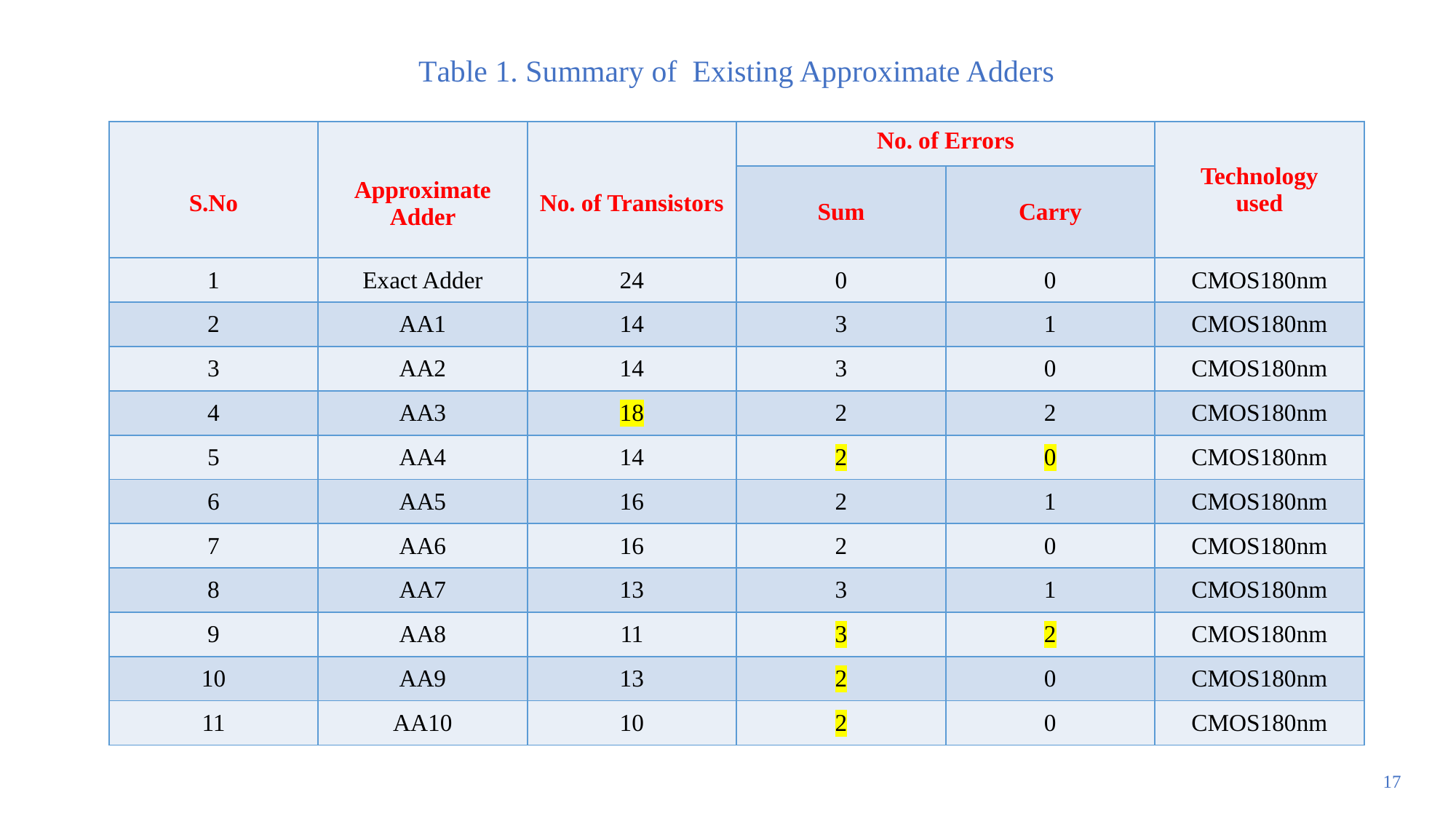

Table 1. Summary of  Existing Approximate Adders
| S.No | Approximate Adder | No. of Transistors | No. of Errors |  | Technology used |
| --- | --- | --- | --- | --- | --- |
|  |  |  | Sum | Carry |  |
| 1 | Exact Adder | 24 | 0 | 0 | CMOS180nm |
| 2 | AA1 | 14 | 3 | 1 | CMOS180nm |
| 3 | AA2 | 14 | 3 | 0 | CMOS180nm |
| 4 | AA3 | 18 | 2 | 2 | CMOS180nm |
| 5 | AA4 | 14 | 2 | 0 | CMOS180nm |
| 6 | AA5 | 16 | 2 | 1 | CMOS180nm |
| 7 | AA6 | 16 | 2 | 0 | CMOS180nm |
| 8 | AA7 | 13 | 3 | 1 | CMOS180nm |
| 9 | AA8 | 11 | 3 | 2 | CMOS180nm |
| 10 | AA9 | 13 | 2 | 0 | CMOS180nm |
| 11 | AA10 | 10 | 2 | 0 | CMOS180nm |
2017
17